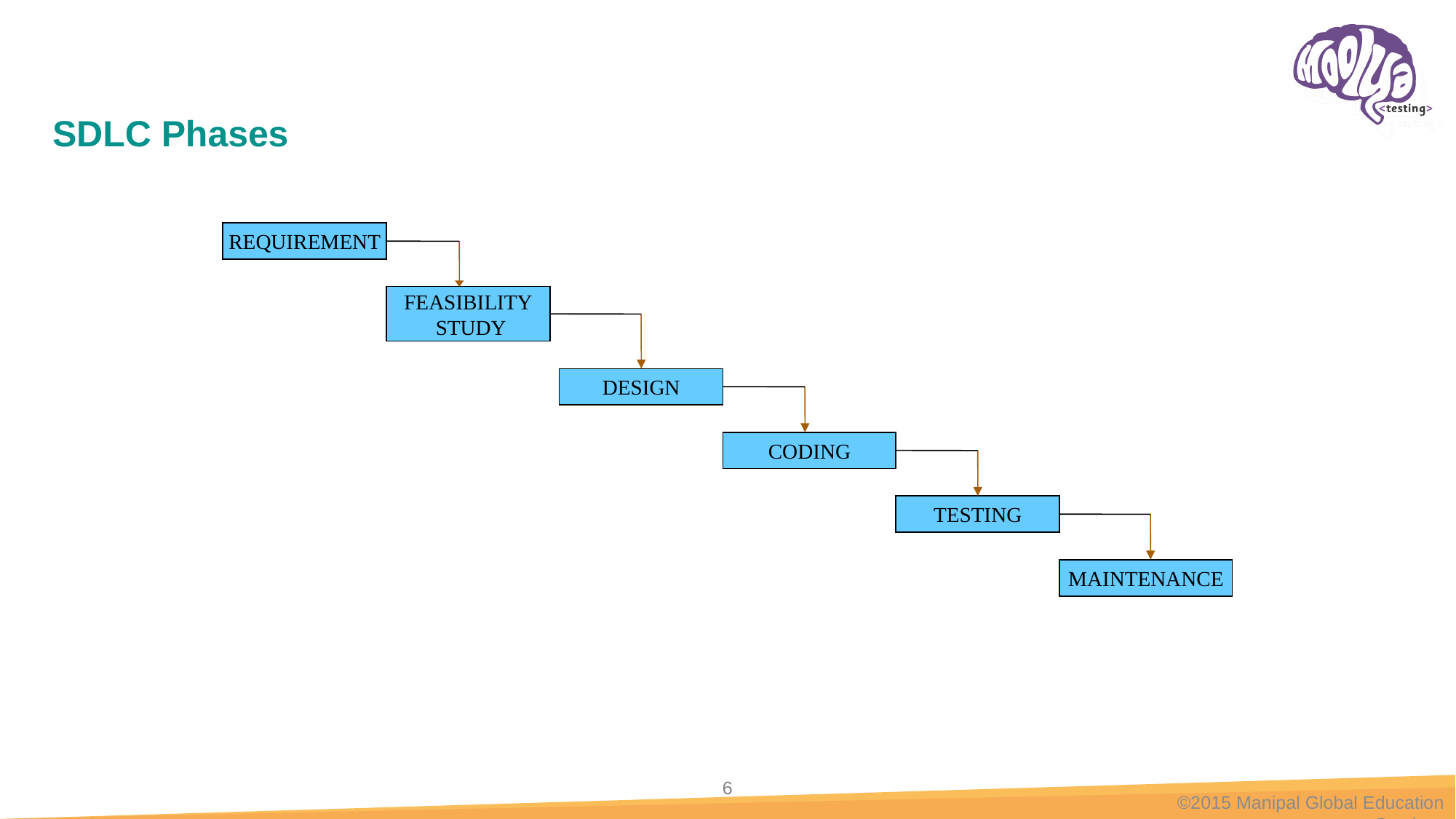

# SDLC Phases
REQUIREMENT

FEASIBILITY
 STUDY

DESIGN

CODING

TESTING

MAINTENANCE